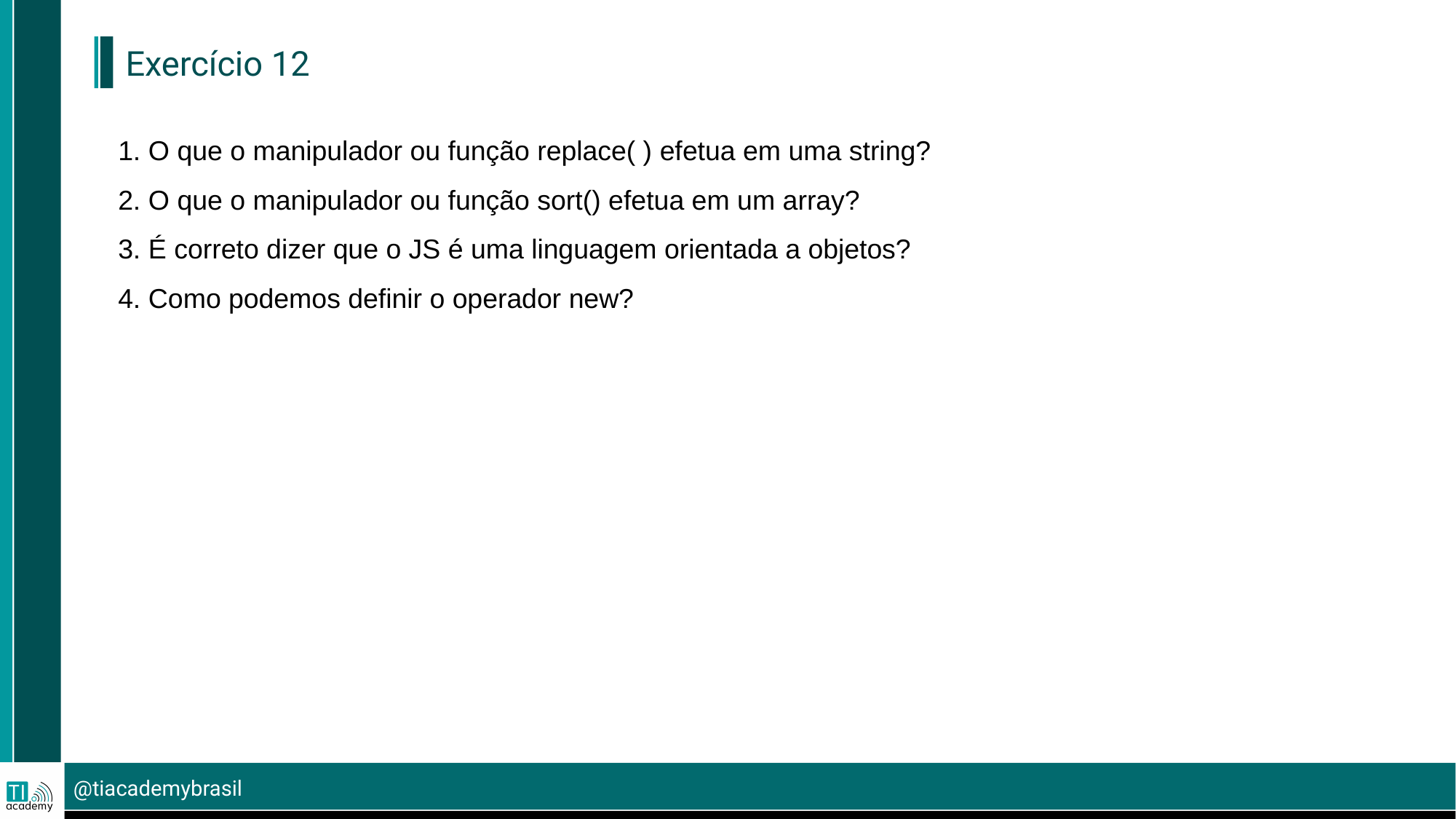

# Exercício 12

1. O que o manipulador ou função replace( ) efetua em uma string?
2. O que o manipulador ou função sort() efetua em um array?
3. É correto dizer que o JS é uma linguagem orientada a objetos?
4. Como podemos definir o operador new?